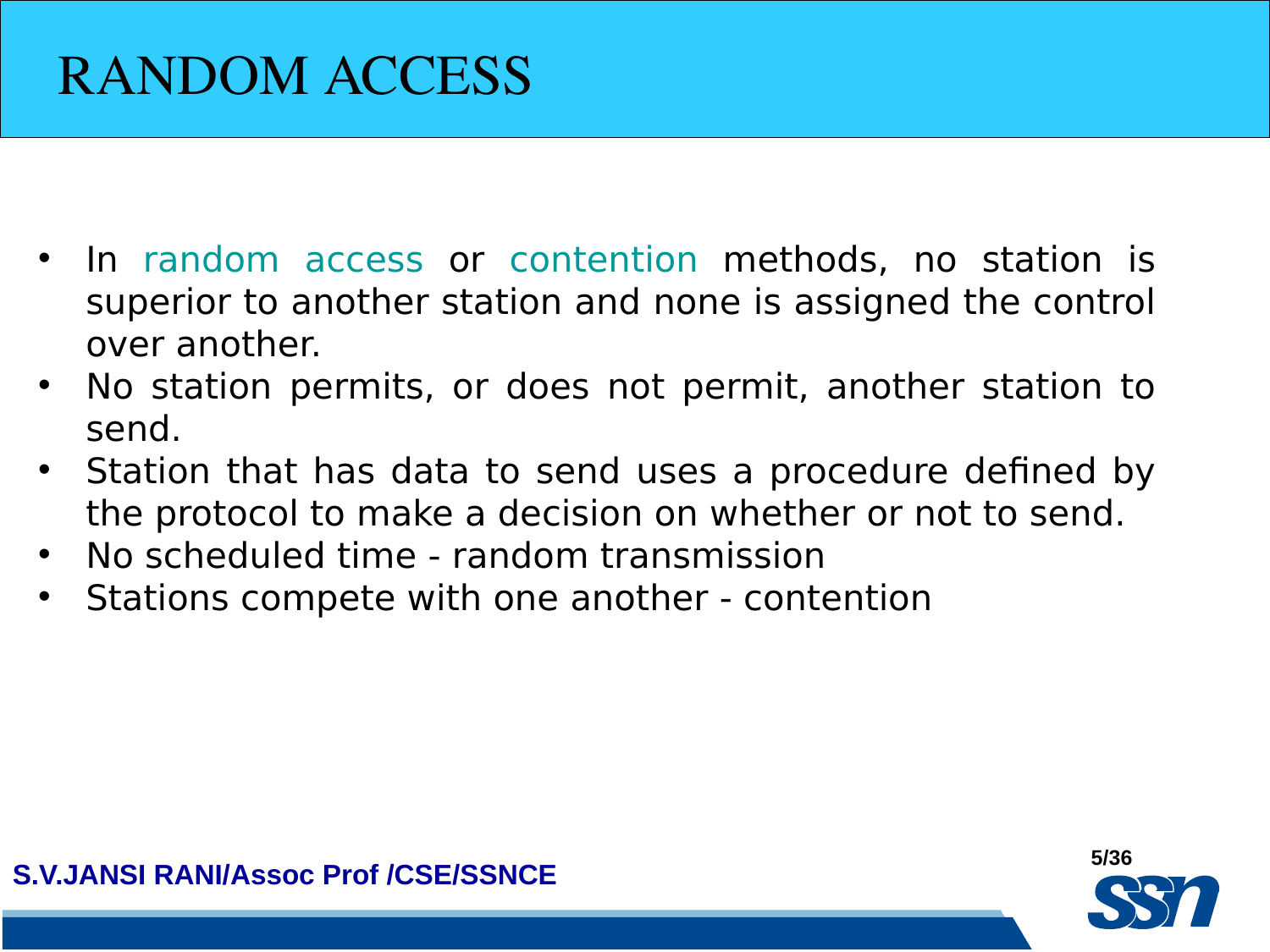

RANDOM ACCESS
In random access or contention methods, no station is superior to another station and none is assigned the control over another.
No station permits, or does not permit, another station to send.
Station that has data to send uses a procedure defined by the protocol to make a decision on whether or not to send.
No scheduled time - random transmission
Stations compete with one another - contention